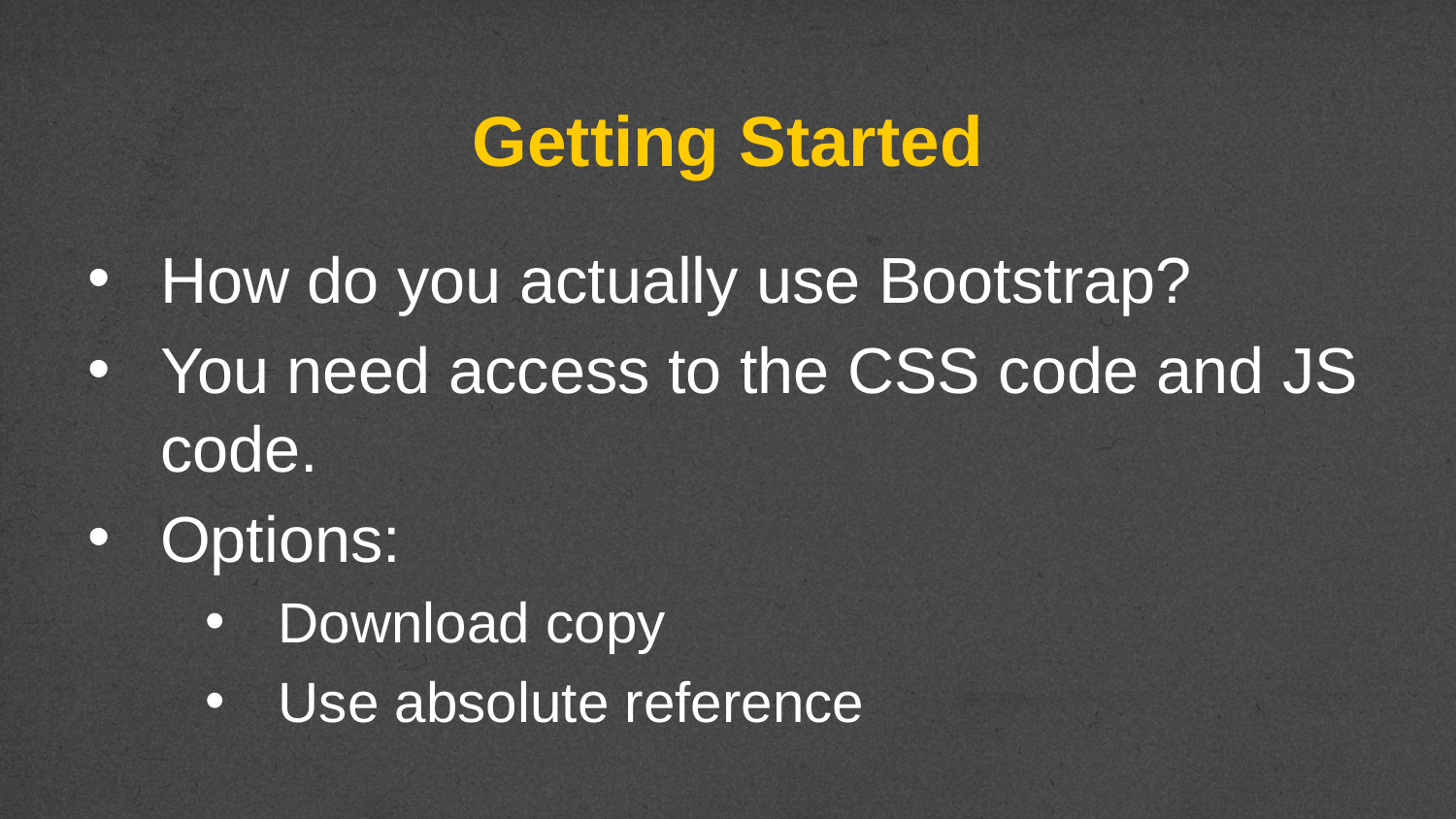

# Getting Started
How do you actually use Bootstrap?
You need access to the CSS code and JS code.
Options:
Download copy
Use absolute reference